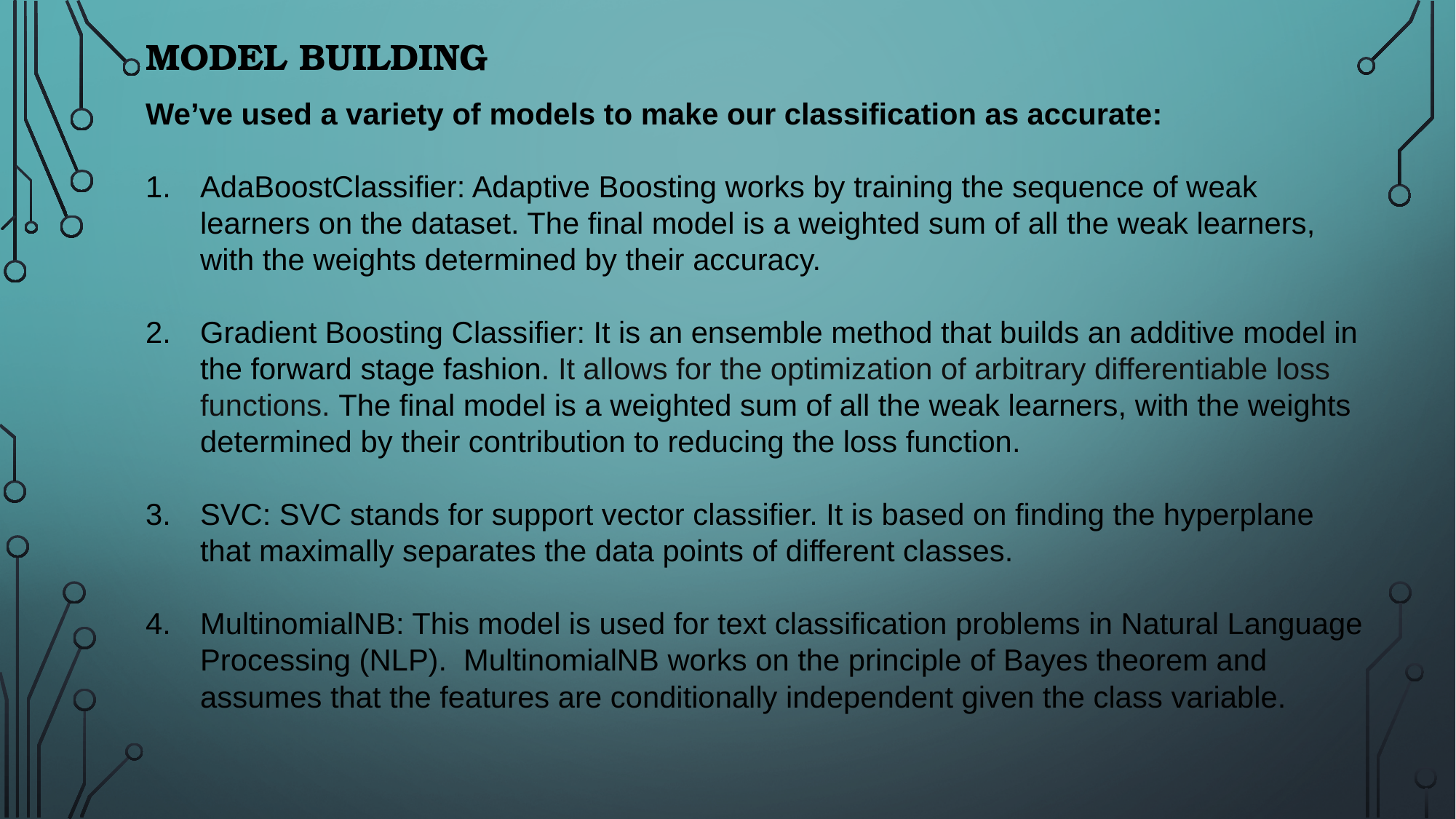

# Model Building
We’ve used a variety of models to make our classification as accurate:

AdaBoostClassifier: Adaptive Boosting works by training the sequence of weak learners on the dataset. The final model is a weighted sum of all the weak learners, with the weights determined by their accuracy.

Gradient Boosting Classifier: It is an ensemble method that builds an additive model in the forward stage fashion. It allows for the optimization of arbitrary differentiable loss functions. The final model is a weighted sum of all the weak learners, with the weights determined by their contribution to reducing the loss function.

SVC: SVC stands for support vector classifier. It is based on finding the hyperplane that maximally separates the data points of different classes.

MultinomialNB: This model is used for text classification problems in Natural Language Processing (NLP).  MultinomialNB works on the principle of Bayes theorem and assumes that the features are conditionally independent given the class variable.